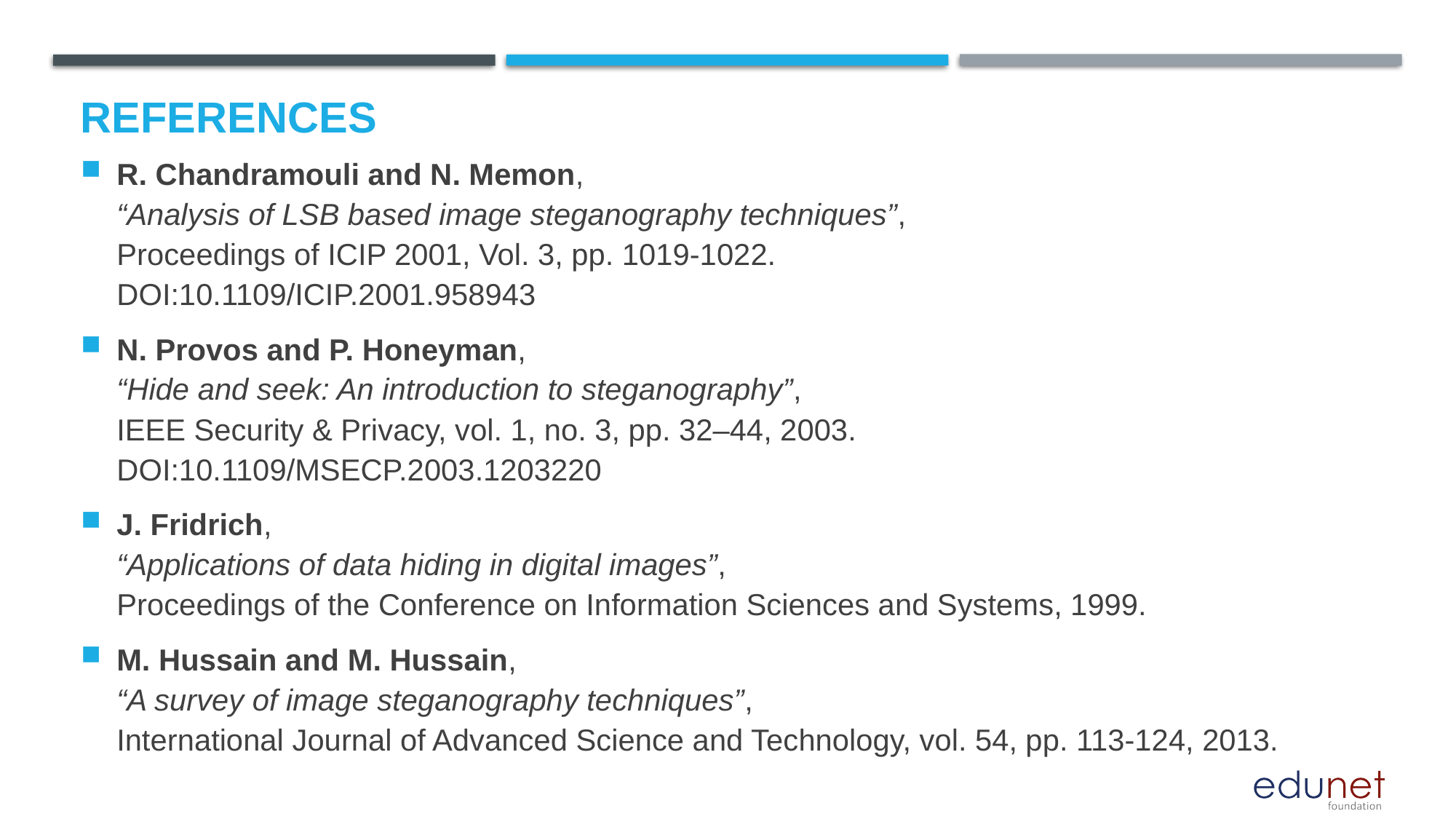

# References
R. Chandramouli and N. Memon,
“Analysis of LSB based image steganography techniques”,
Proceedings of ICIP 2001, Vol. 3, pp. 1019-1022.
DOI:10.1109/ICIP.2001.958943
N. Provos and P. Honeyman,
“Hide and seek: An introduction to steganography”,
IEEE Security & Privacy, vol. 1, no. 3, pp. 32–44, 2003.
DOI:10.1109/MSECP.2003.1203220
J. Fridrich,
“Applications of data hiding in digital images”,
Proceedings of the Conference on Information Sciences and Systems, 1999.
M. Hussain and M. Hussain,
“A survey of image steganography techniques”,
International Journal of Advanced Science and Technology, vol. 54, pp. 113-124, 2013.